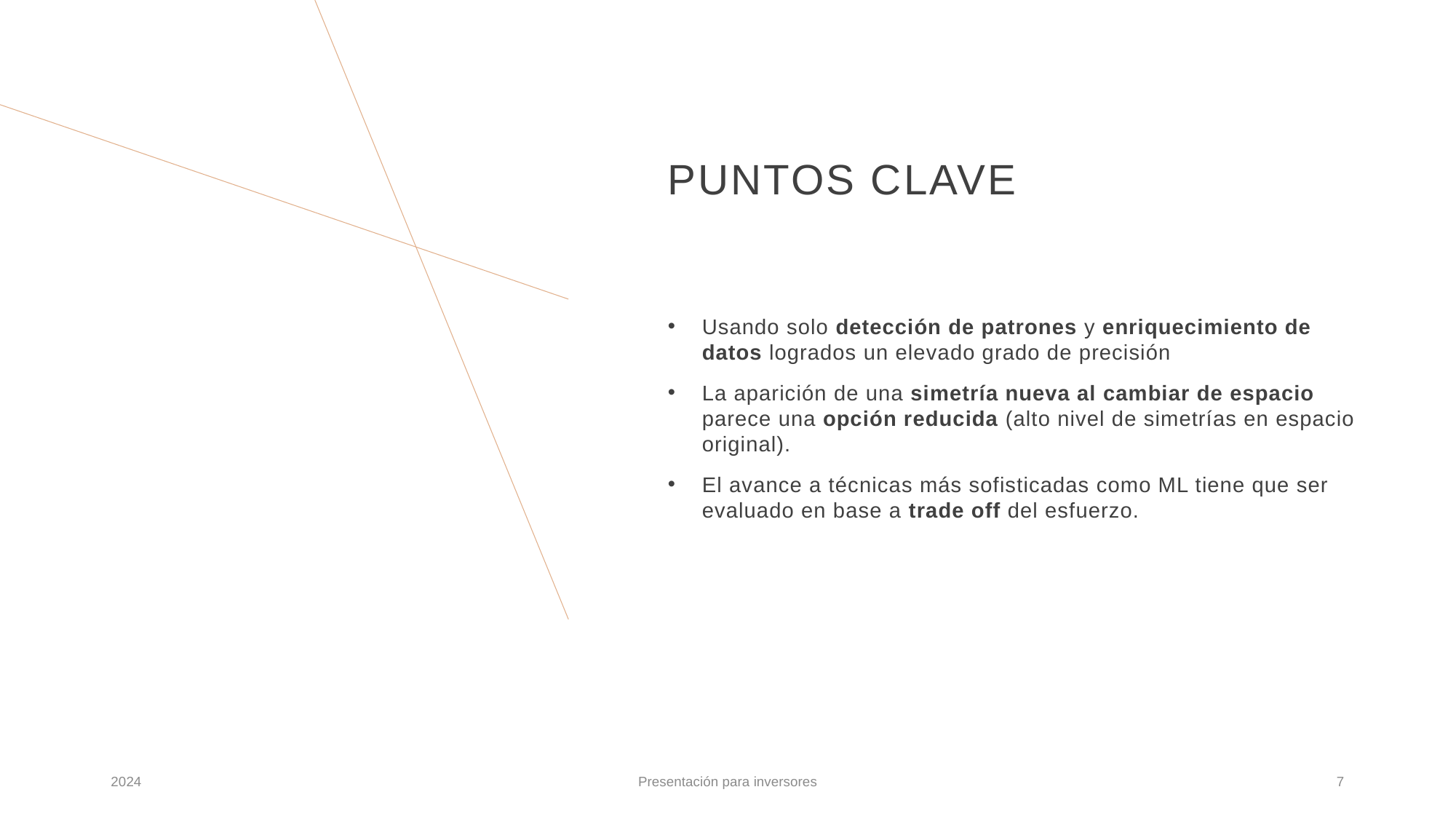

# Puntos clave
Usando solo detección de patrones y enriquecimiento de datos logrados un elevado grado de precisión
La aparición de una simetría nueva al cambiar de espacio parece una opción reducida (alto nivel de simetrías en espacio original).
El avance a técnicas más sofisticadas como ML tiene que ser evaluado en base a trade off del esfuerzo.

2024
Presentación para inversores
7